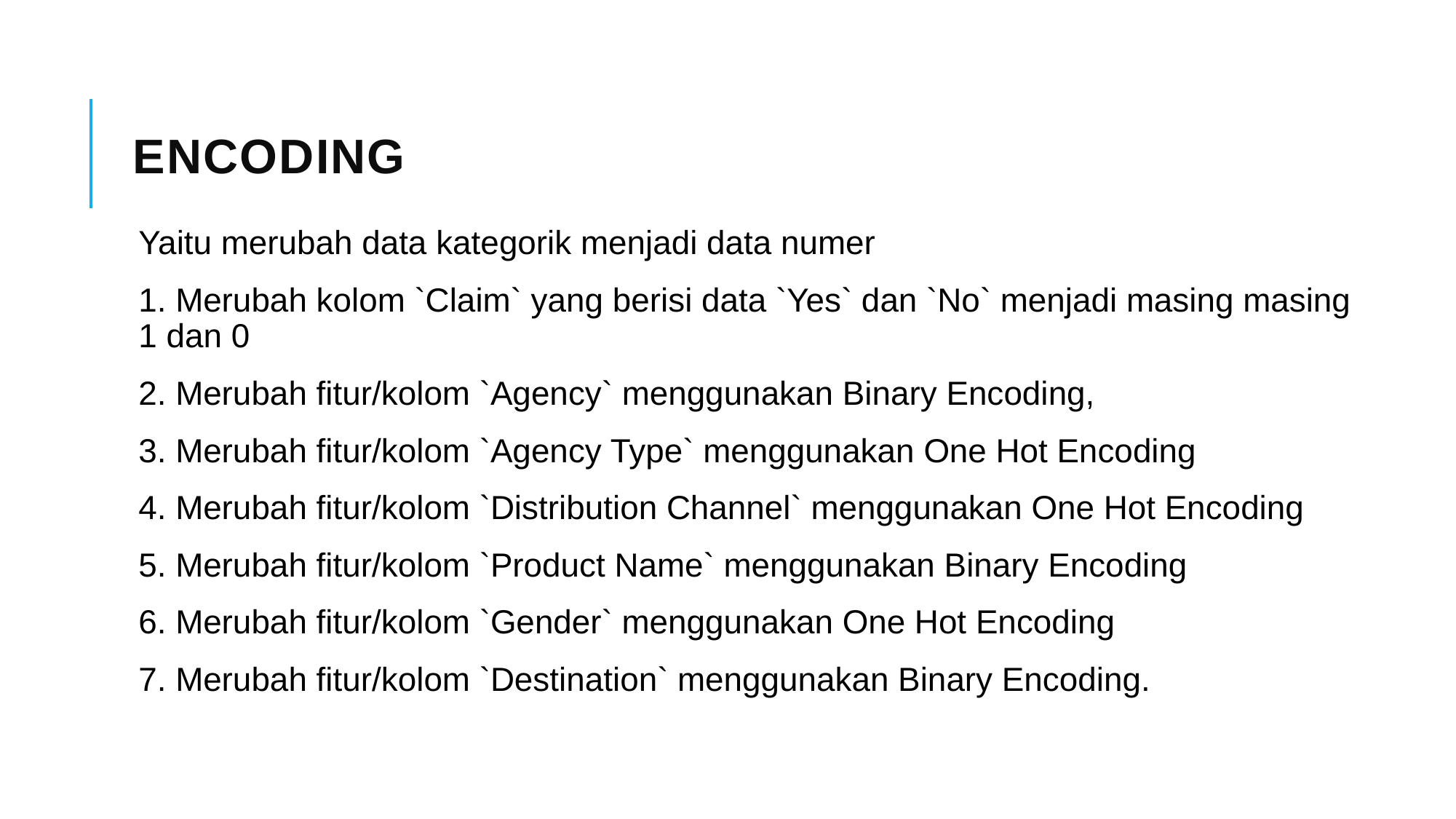

# ENCODING
Yaitu merubah data kategorik menjadi data numer
1. Merubah kolom `Claim` yang berisi data `Yes` dan `No` menjadi masing masing 1 dan 0
2. Merubah fitur/kolom `Agency` menggunakan Binary Encoding,
3. Merubah fitur/kolom `Agency Type` menggunakan One Hot Encoding
4. Merubah fitur/kolom `Distribution Channel` menggunakan One Hot Encoding
5. Merubah fitur/kolom `Product Name` menggunakan Binary Encoding
6. Merubah fitur/kolom `Gender` menggunakan One Hot Encoding
7. Merubah fitur/kolom `Destination` menggunakan Binary Encoding.